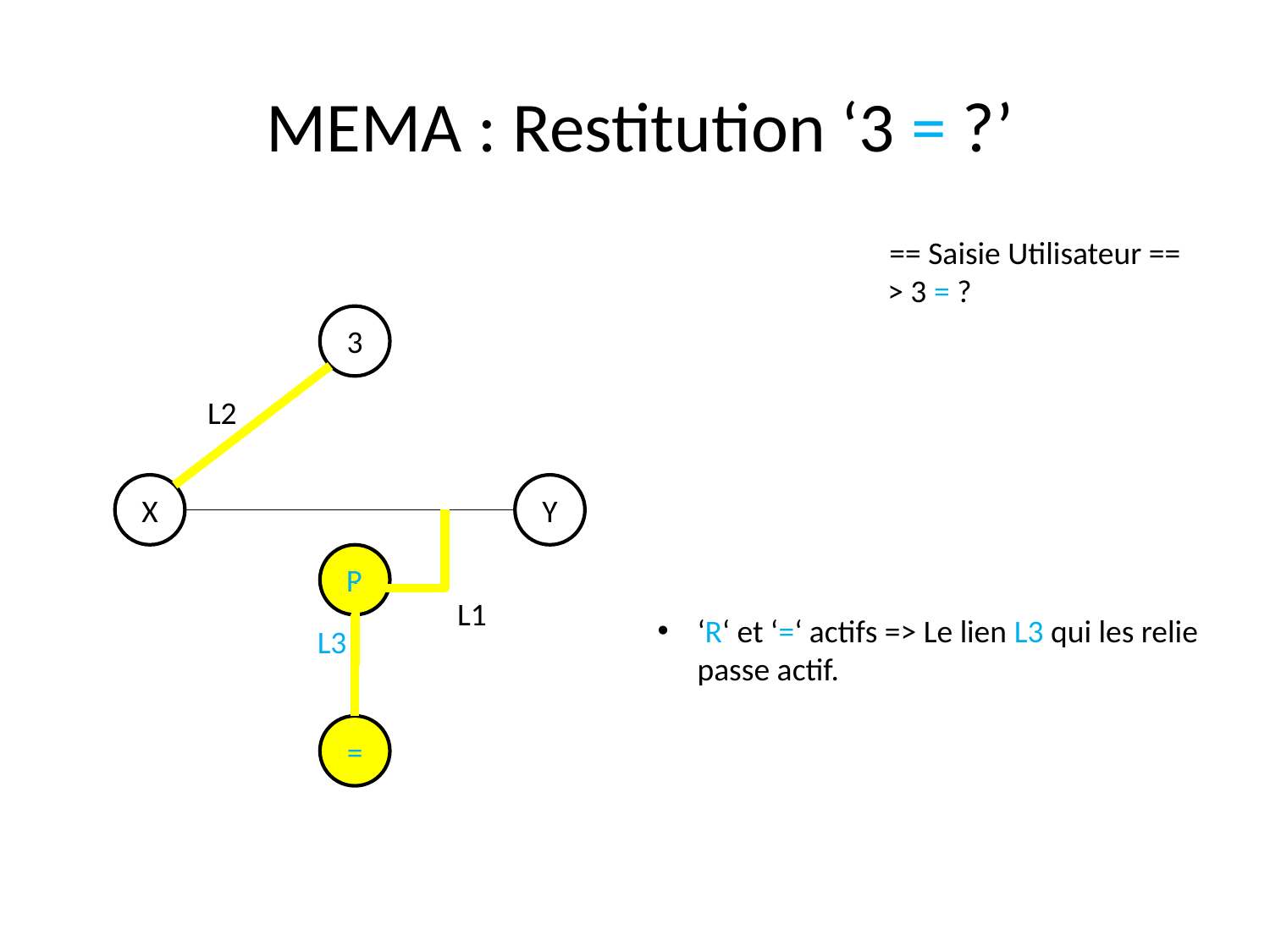

MEMA : Restitution ‘3 = ?’
== Saisie Utilisateur ==
> 3 = ?
3
L2
X
Y
R
L1
‘R‘ et ‘=‘ actifs => Le lien L3 qui les relie passe actif.
L3
=